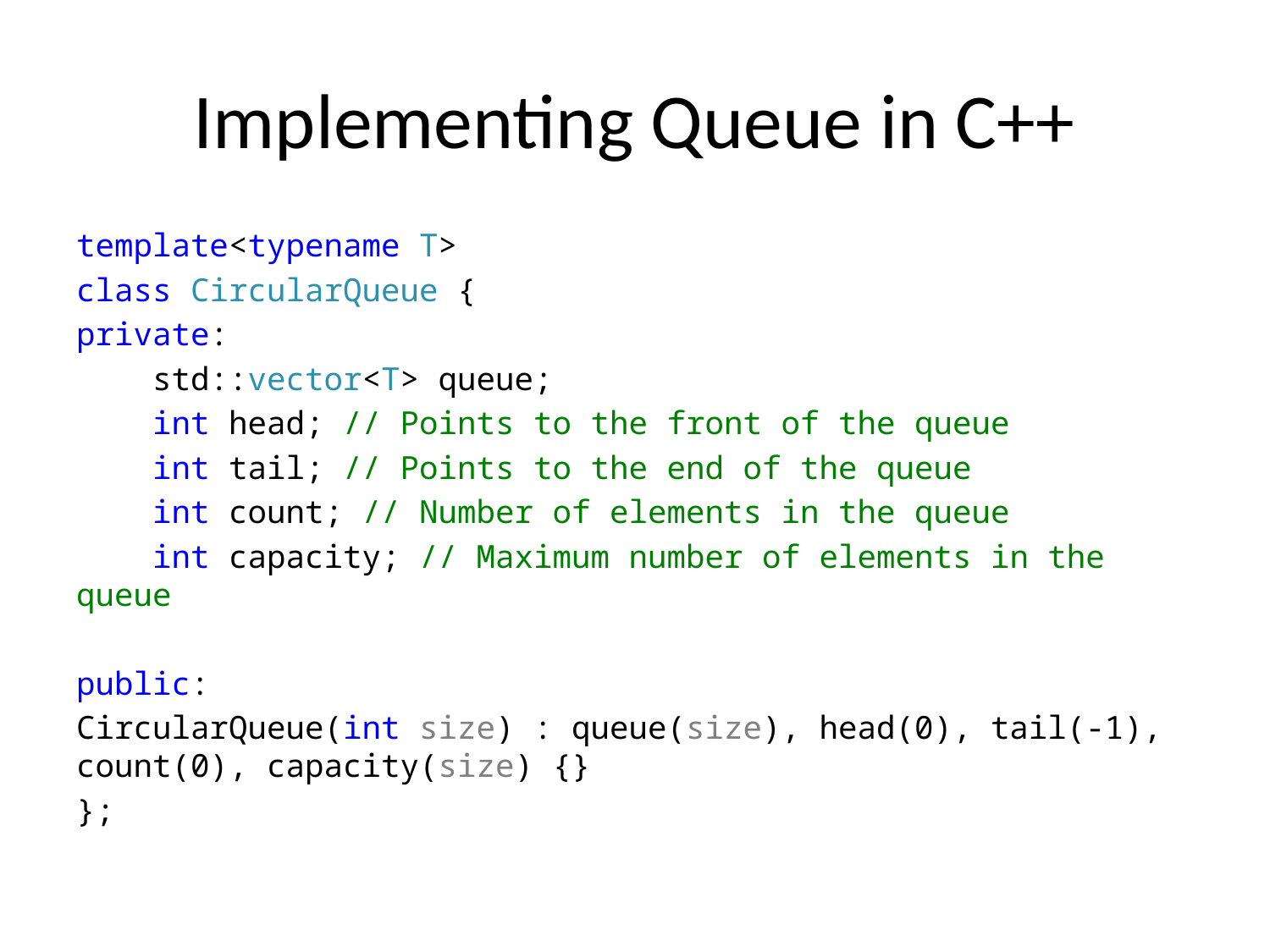

# Implementing Queue in C++

template<typename T>
class CircularQueue {
private:
    std::vector<T> queue;
    int head; // Points to the front of the queue
    int tail; // Points to the end of the queue
    int count; // Number of elements in the queue
    int capacity; // Maximum number of elements in the queue

public:
CircularQueue(int size) : queue(size), head(0), tail(-1), count(0), capacity(size) {}
};